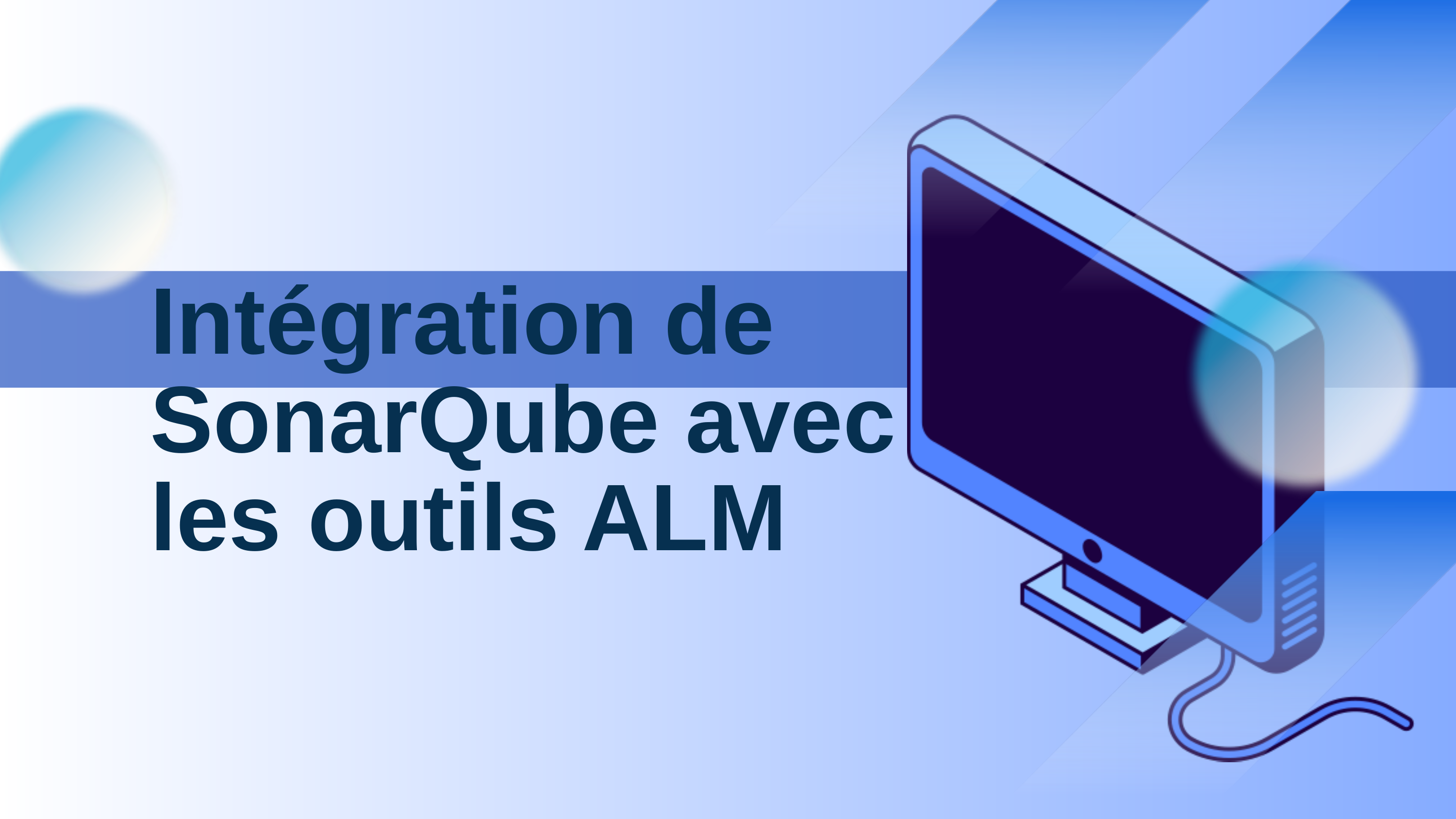

Intégration de SonarQube avec les outils ALM